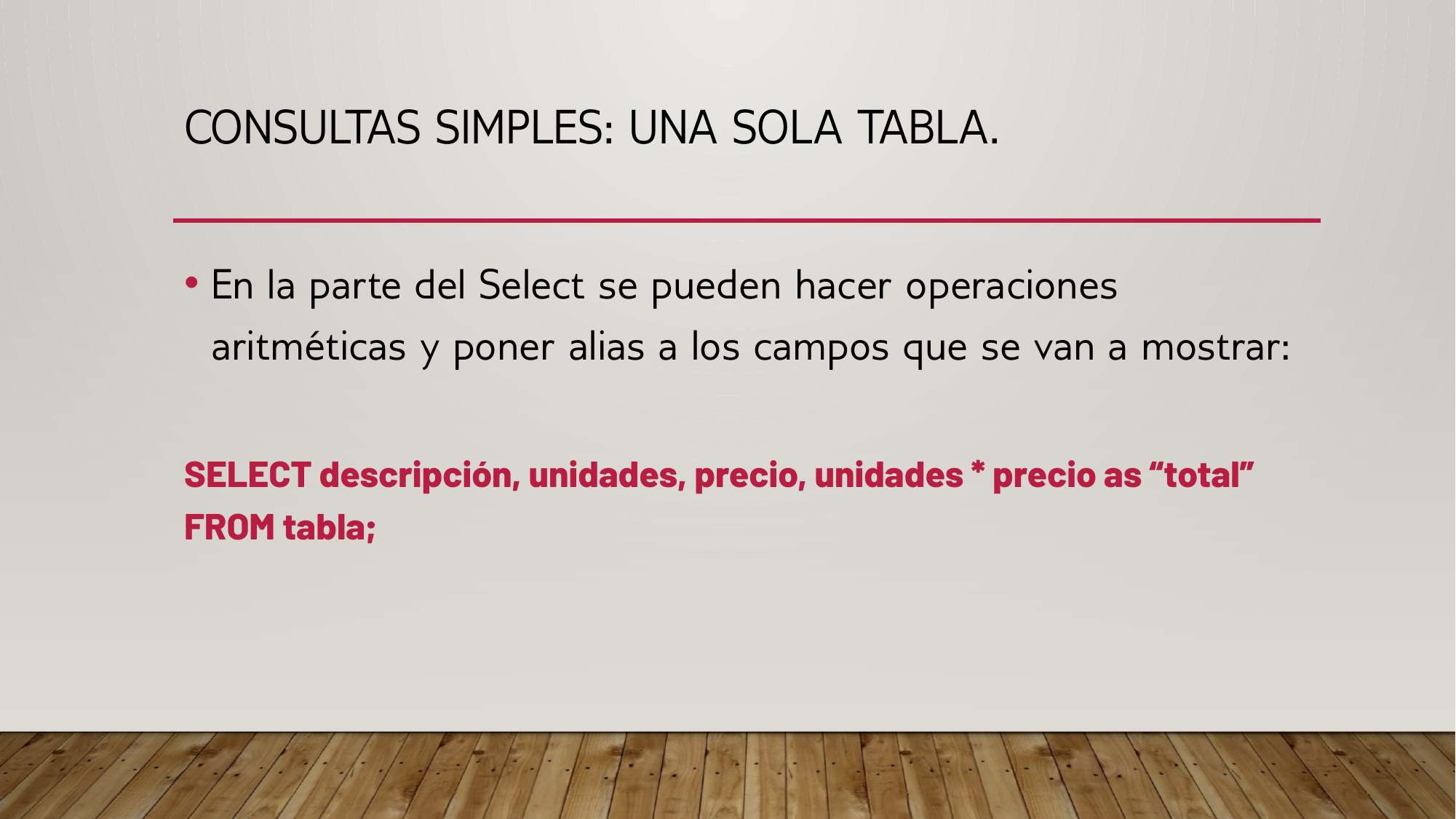

# CONSULTAS SIMPLES: UNA SOLA TABLA.
En la parte del Select se pueden hacer operaciones aritméticas y poner alias a los campos que se van a mostrar:

SELECT descripción, unidades, precio, unidades * precio as “total” FROM tabla;